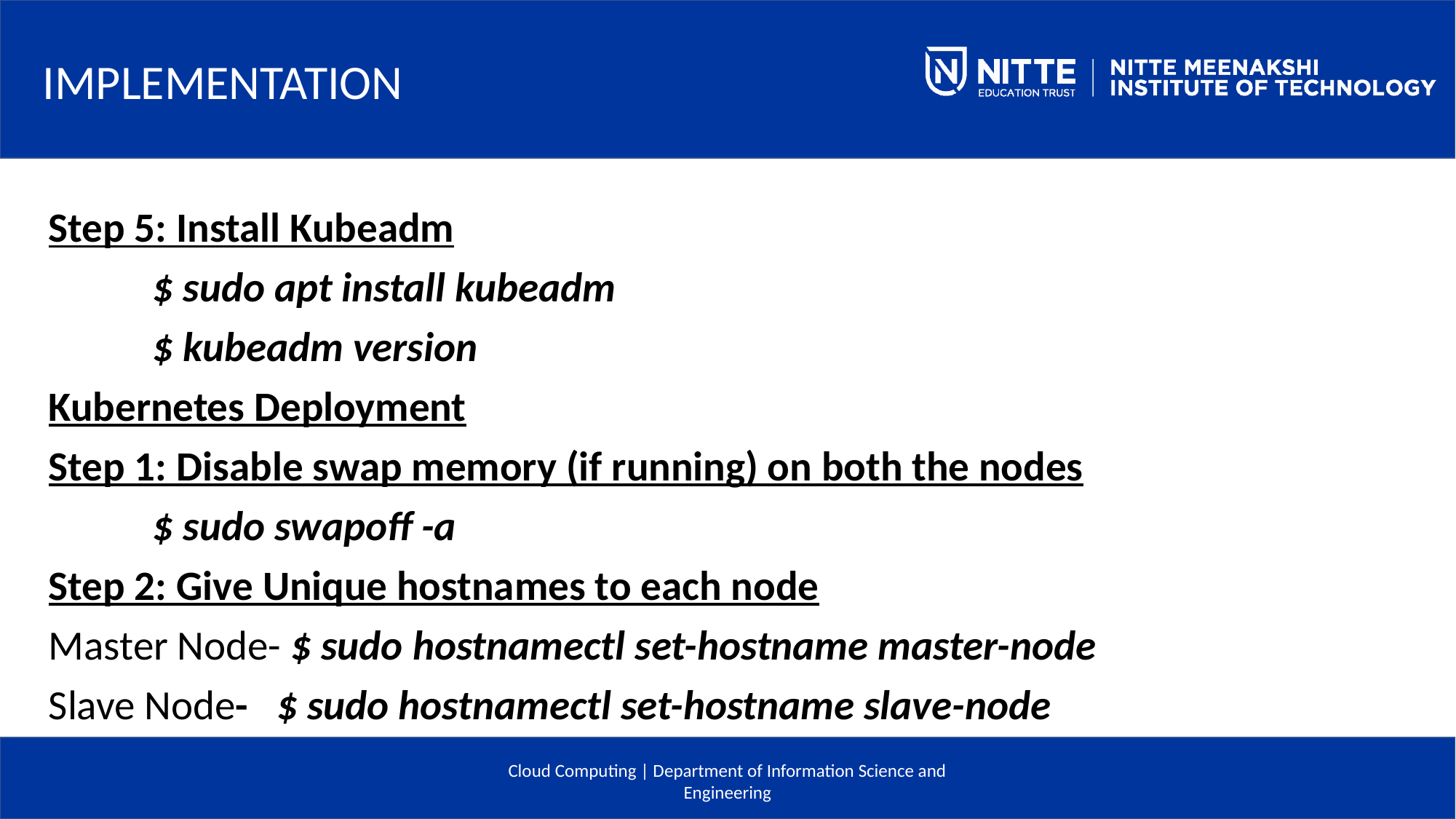

# IMPLEMENTATION

Step 5: Install Kubeadm
           $ sudo apt install kubeadm
           $ kubeadm version
Kubernetes Deployment
Step 1: Disable swap memory (if running) on both the nodes
           $ sudo swapoff -a
Step 2: Give Unique hostnames to each node
Master Node- $ sudo hostnamectl set-hostname master-node
Slave Node-   $ sudo hostnamectl set-hostname slave-node

Cloud Computing | Department of Information Science and Engineering
10